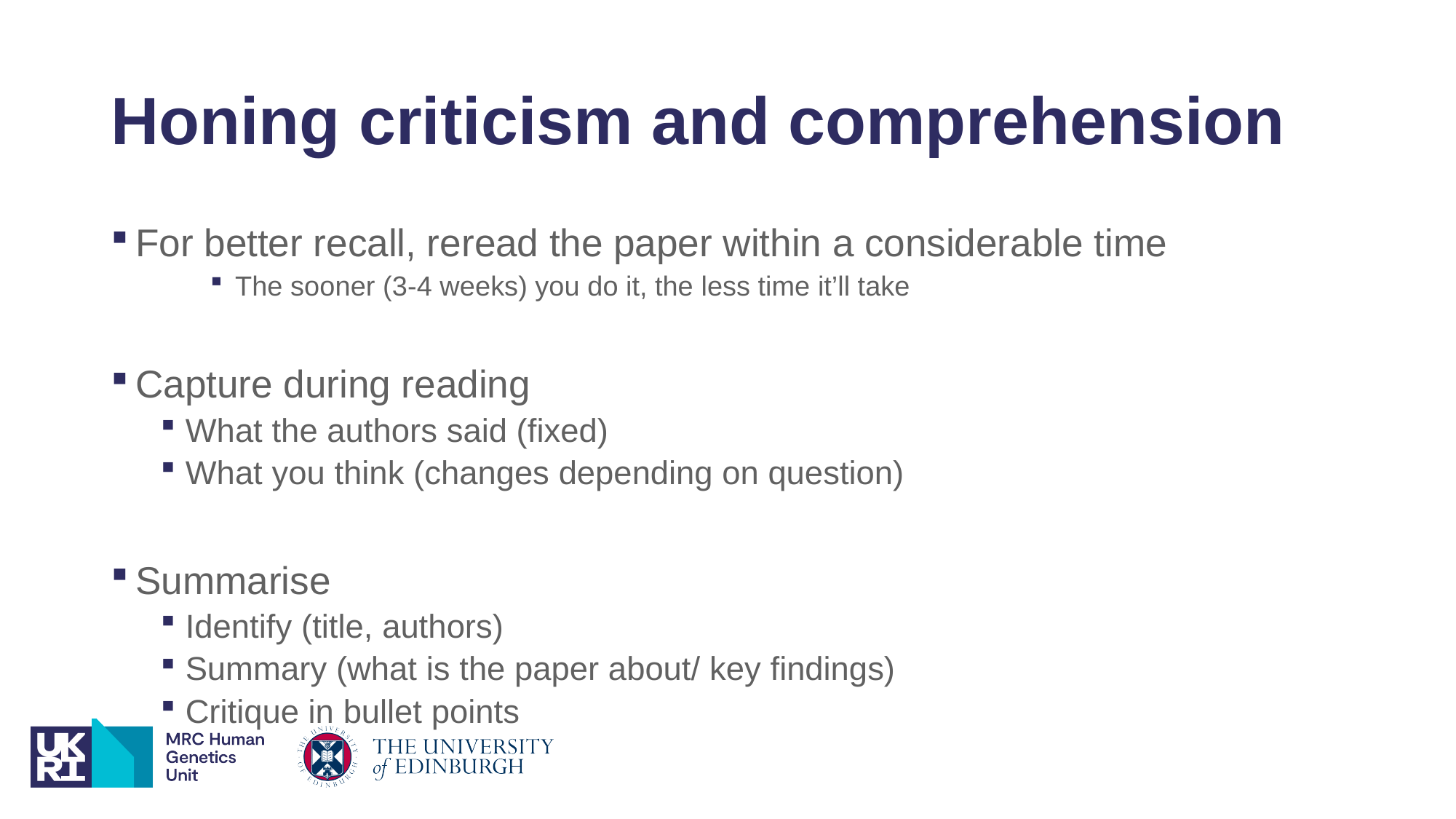

# Honing criticism and comprehension
For better recall, reread the paper within a considerable time
The sooner (3-4 weeks) you do it, the less time it’ll take

Capture during reading
What the authors said (fixed)
What you think (changes depending on question)

Summarise
Identify (title, authors)
Summary (what is the paper about/ key findings)
Critique in bullet points